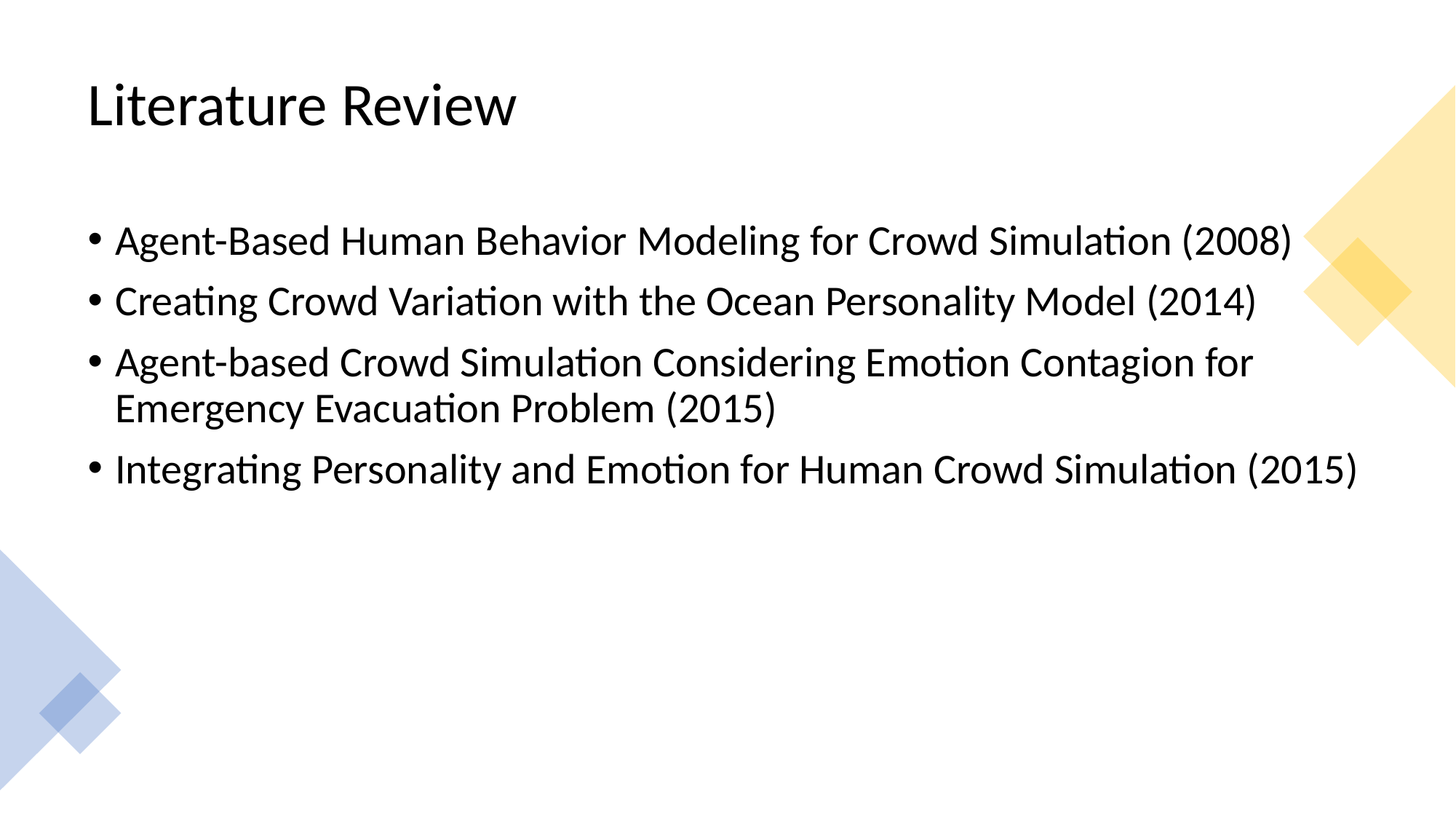

# Literature Review

Agent-Based Human Behavior Modeling for Crowd Simulation (2008)
Creating Crowd Variation with the Ocean Personality Model (2014)
Agent-based Crowd Simulation Considering Emotion Contagion for Emergency Evacuation Problem (2015)
Integrating Personality and Emotion for Human Crowd Simulation (2015)